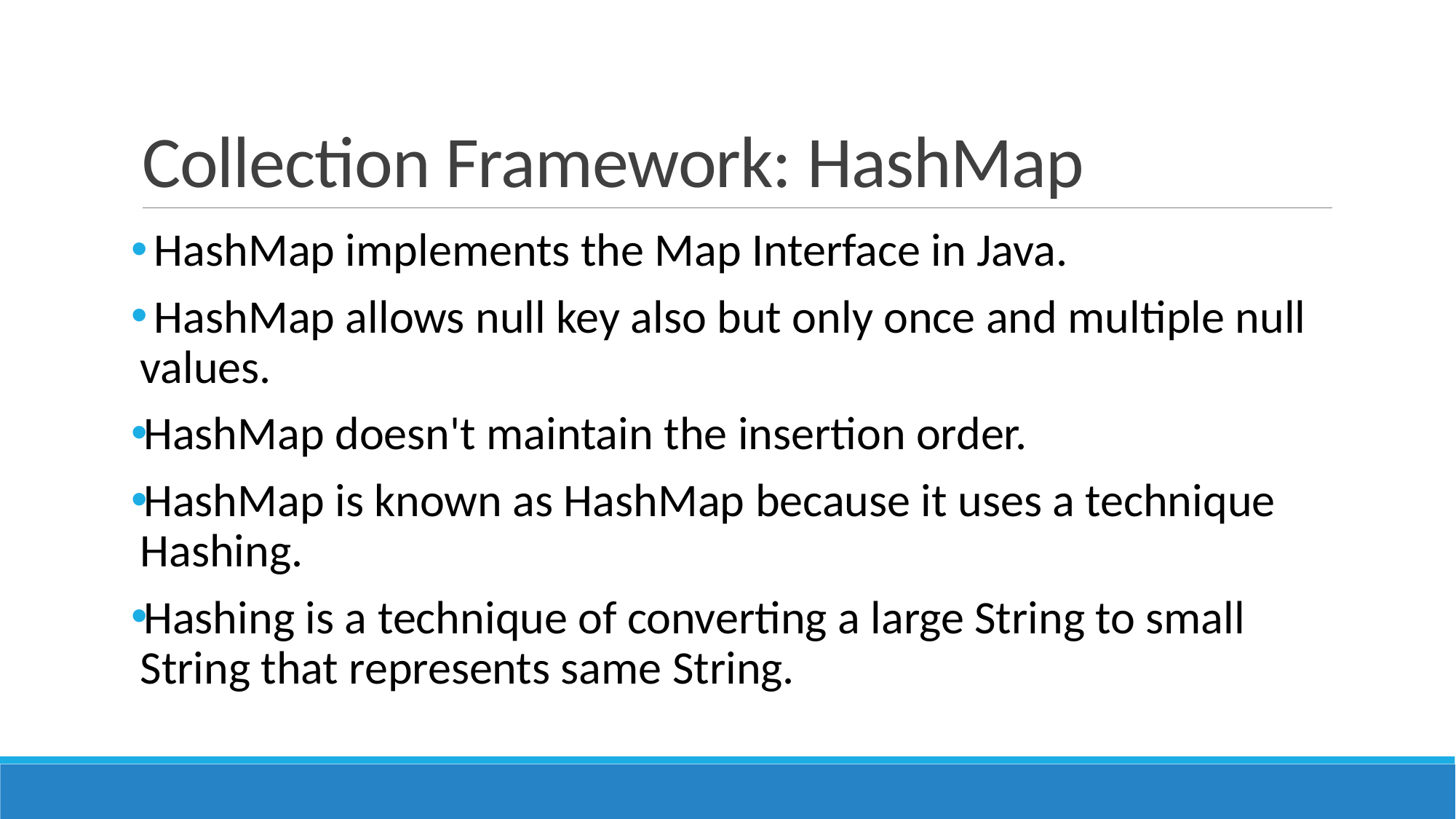

# Collection Framework: HashMap
 HashMap implements the Map Interface in Java.
 HashMap allows null key also but only once and multiple null values.
HashMap doesn't maintain the insertion order.
HashMap is known as HashMap because it uses a technique Hashing.
Hashing is a technique of converting a large String to small String that represents same String.